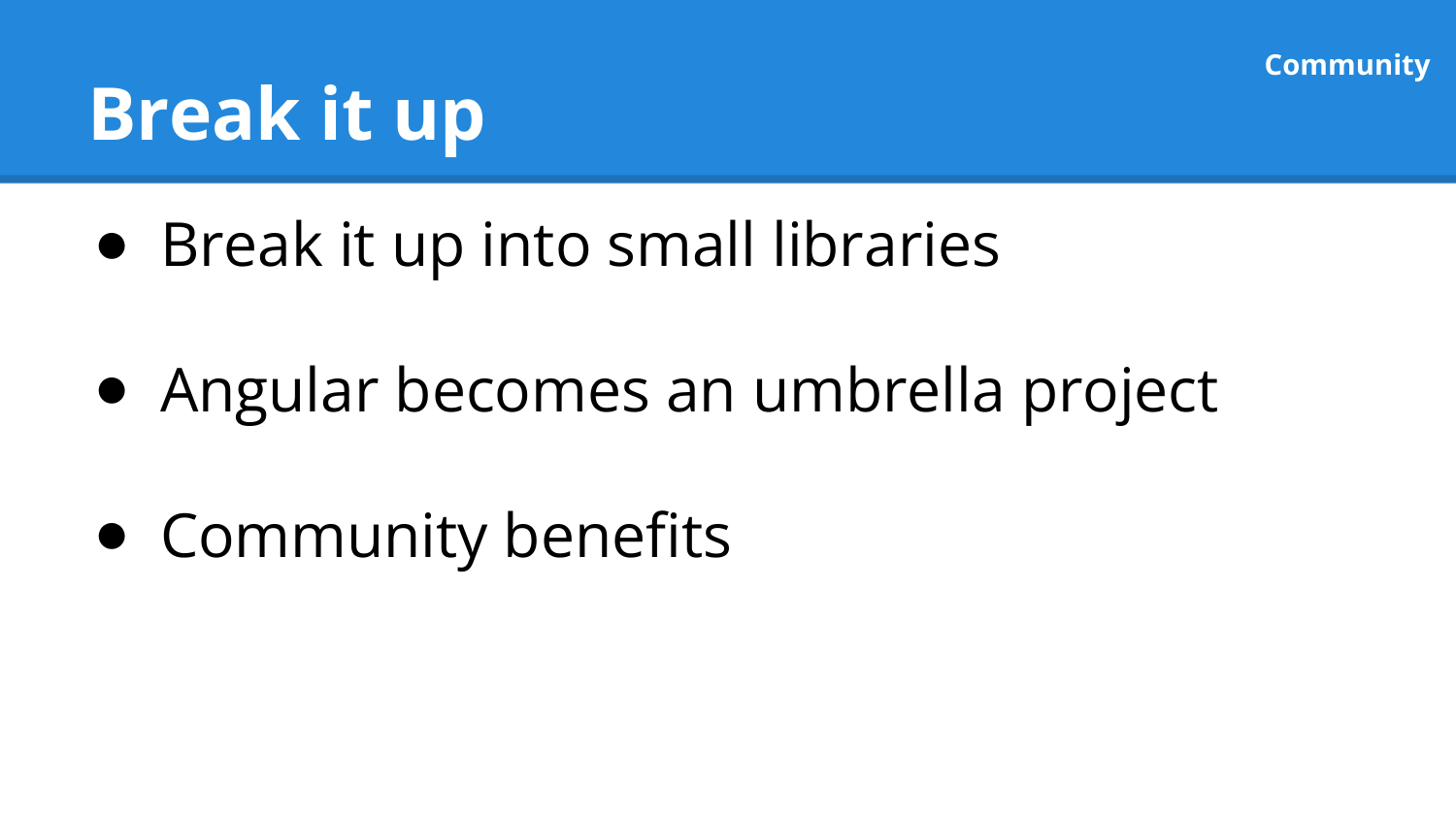

# Break it up
Community
Break it up into small libraries
Angular becomes an umbrella project
Community benefits